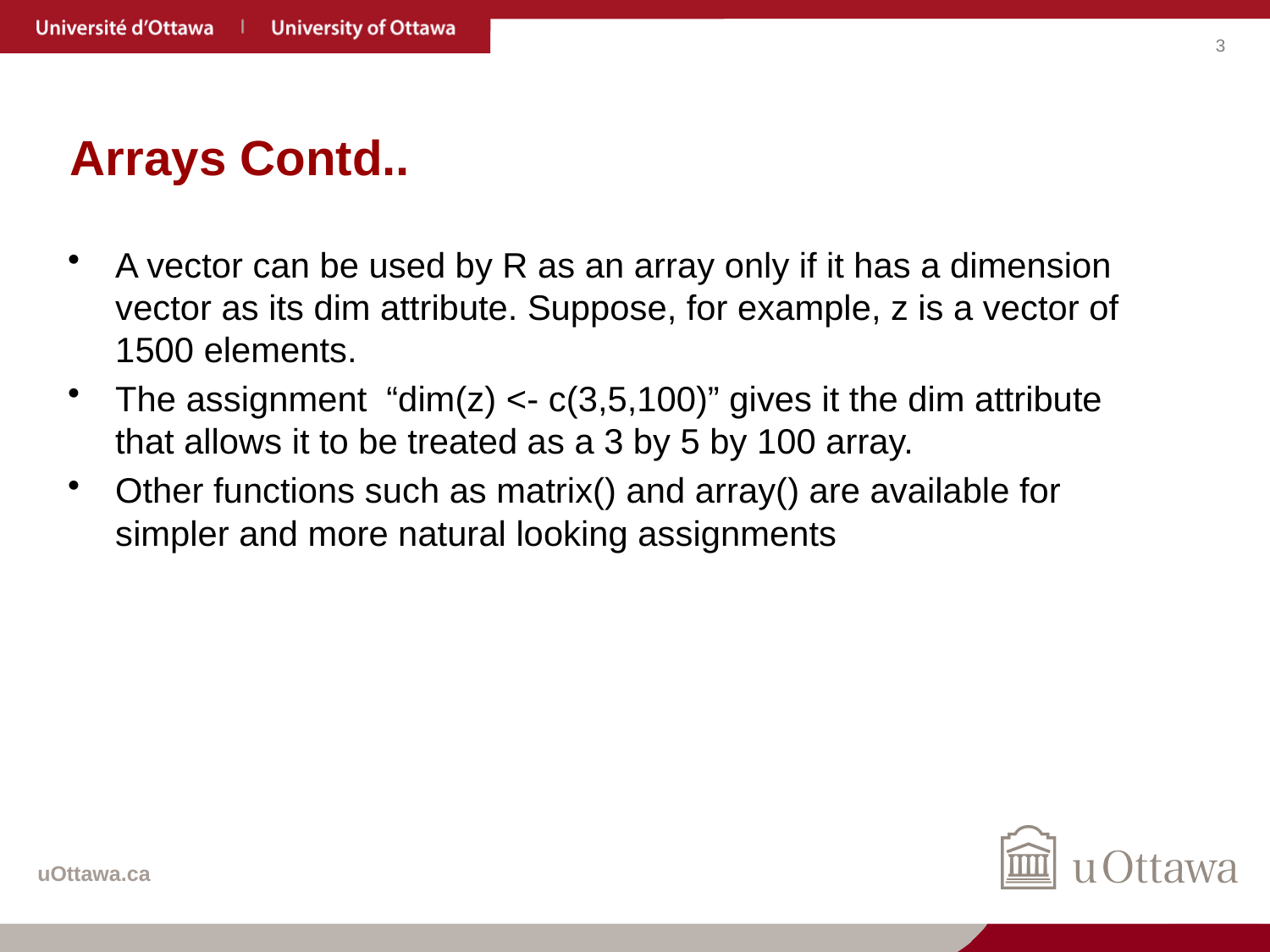

# Arrays Contd..
A vector can be used by R as an array only if it has a dimension vector as its dim attribute. Suppose, for example, z is a vector of 1500 elements.
The assignment  “dim(z) <- c(3,5,100)” gives it the dim attribute that allows it to be treated as a 3 by 5 by 100 array.
Other functions such as matrix() and array() are available for simpler and more natural looking assignments